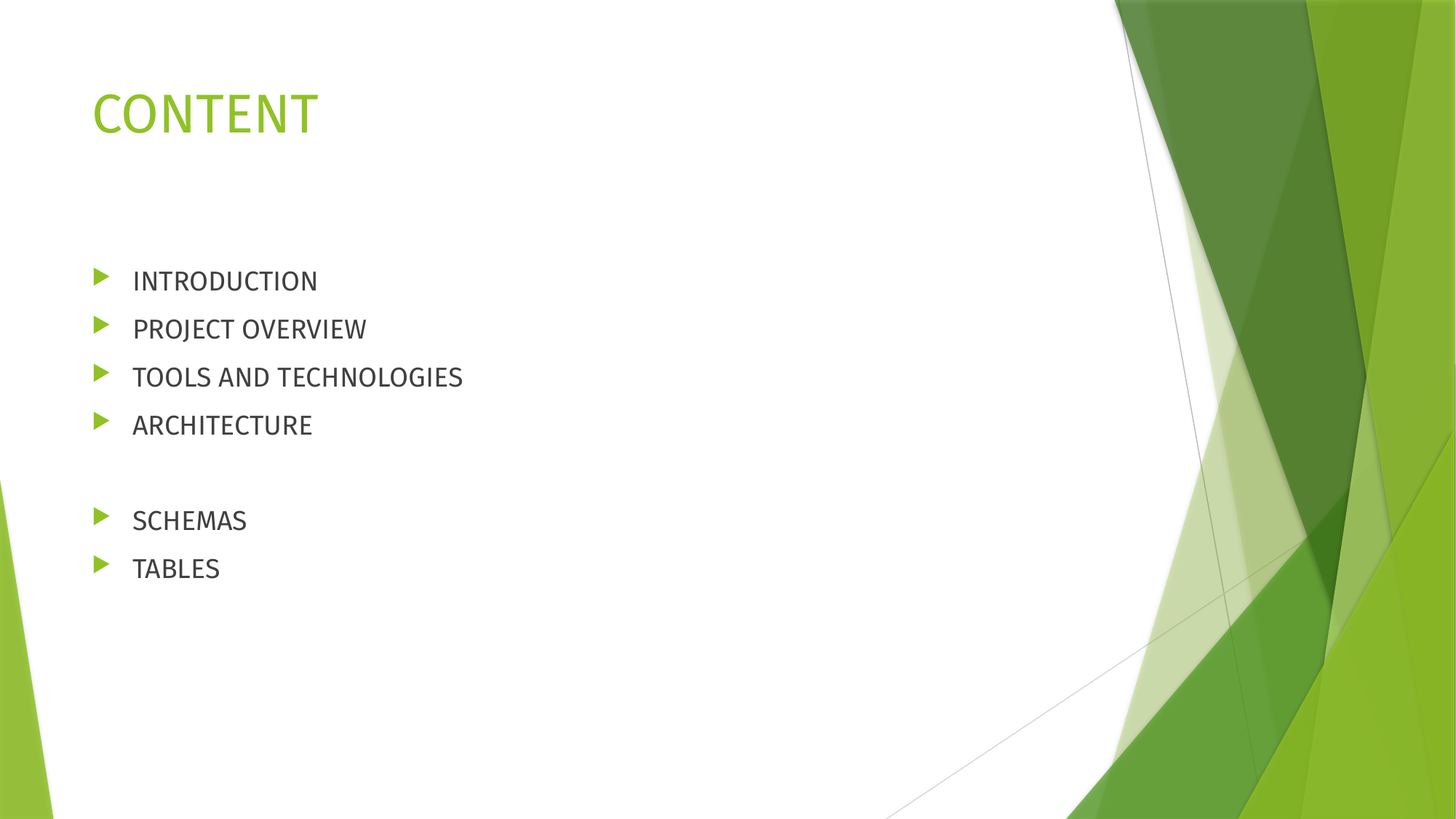

# CONTENT
INTRODUCTION
PROJECT OVERVIEW
TOOLS AND TECHNOLOGIES
ARCHITECTURE

SCHEMAS
TABLES